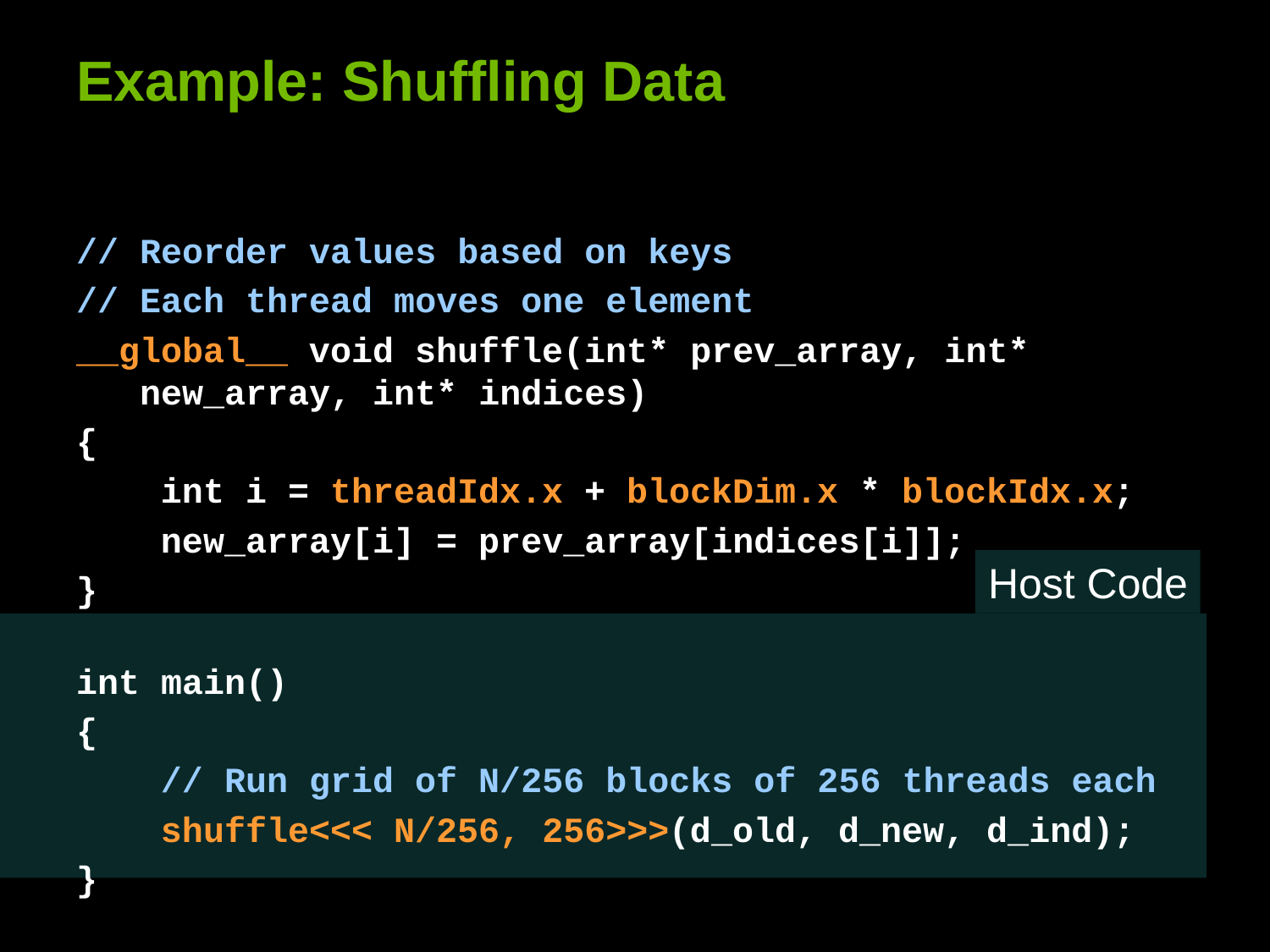

# Example: Shuffling Data
// Reorder values based on keys
// Each thread moves one element
__global__ void shuffle(int* prev_array, int* new_array, int* indices)
{
    int i = threadIdx.x + blockDim.x * blockIdx.x;
    new_array[i] = prev_array[indices[i]];
}
int main()
{
    // Run grid of N/256 blocks of 256 threads each
    shuffle<<< N/256, 256>>>(d_old, d_new, d_ind);
}
Host Code